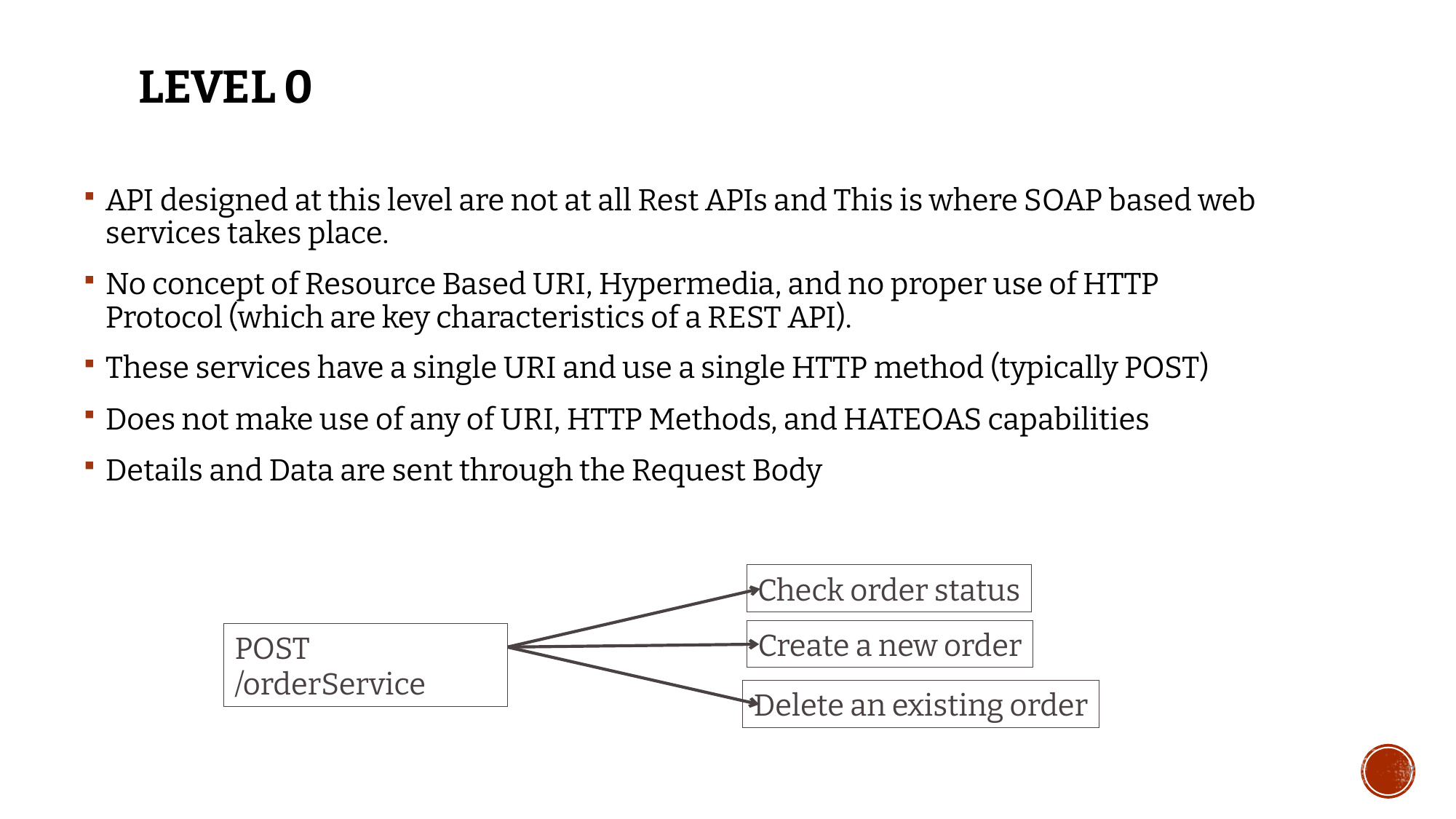

# Level 0
API designed at this level are not at all Rest APIs and This is where SOAP based web services takes place.
No concept of Resource Based URI, Hypermedia, and no proper use of HTTP Protocol (which are key characteristics of a REST API).
These services have a single URI and use a single HTTP method (typically POST)
Does not make use of any of URI, HTTP Methods, and HATEOAS capabilities
Details and Data are sent through the Request Body
Check order status
Create a new order
POST /orderService
Delete an existing order
7